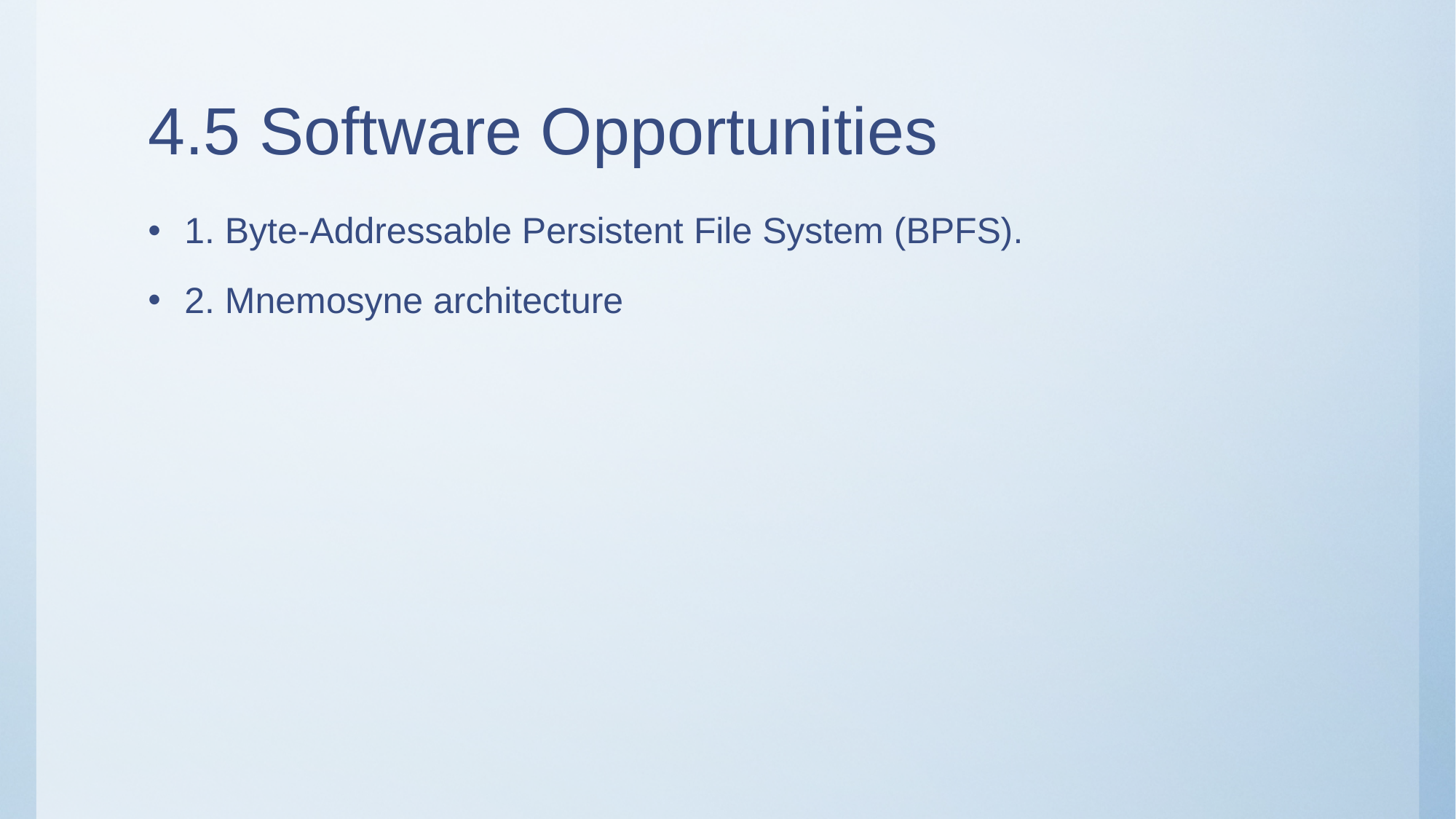

# 4.5 Software Opportunities
1. Byte-Addressable Persistent File System (BPFS).
2. Mnemosyne architecture